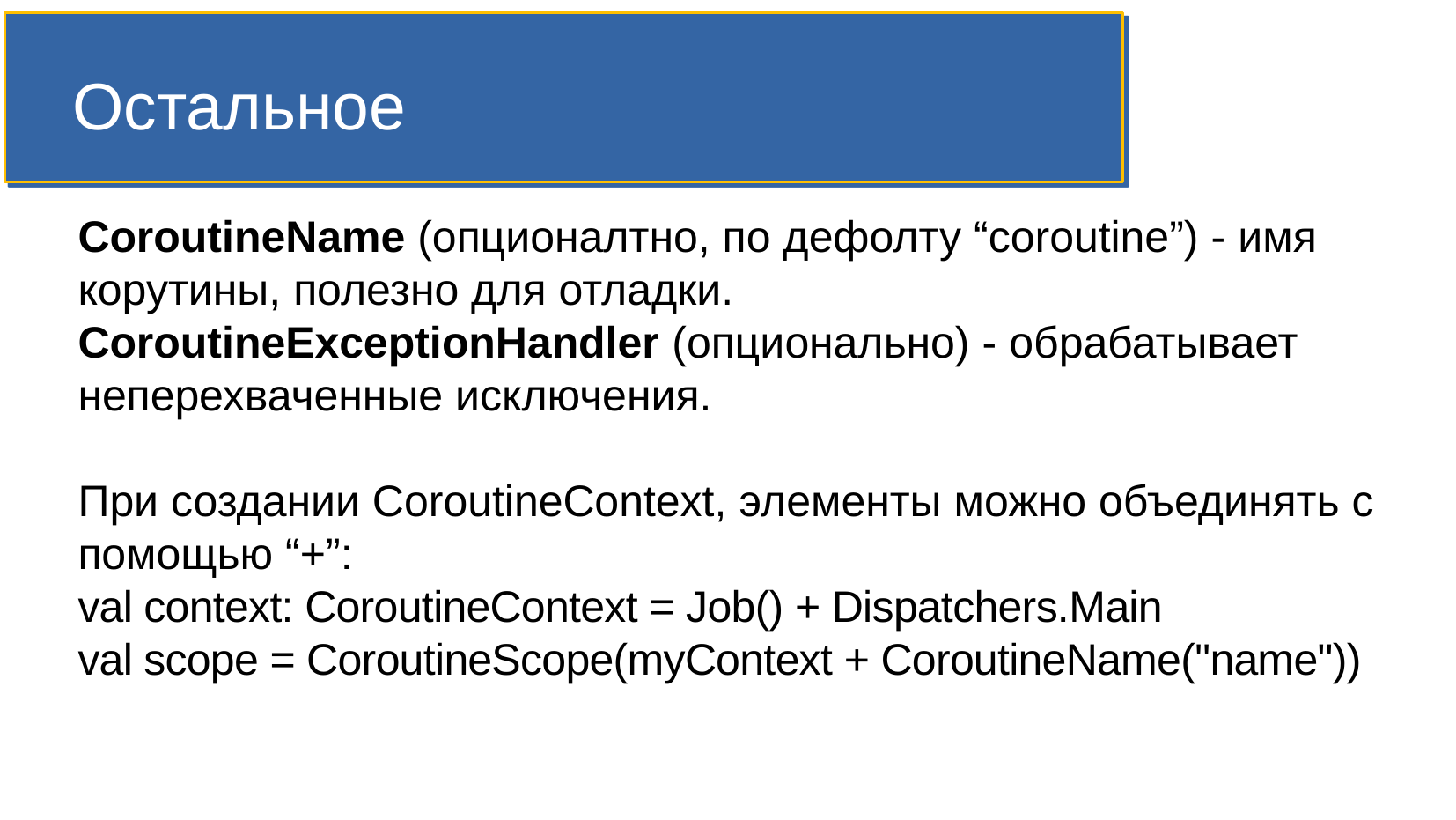

Остальное
CoroutineName (опционалтно, по дефолту “coroutine”) - имя корутины, полезно для отладки.
CoroutineExceptionHandler (опционально) - обрабатывает неперехваченные исключения.

При создании CoroutineContext, элементы можно объединять с помощью “+”:
val context: CoroutineContext = Job() + Dispatchers.Main
val scope = CoroutineScope(myContext + CoroutineName("name"))